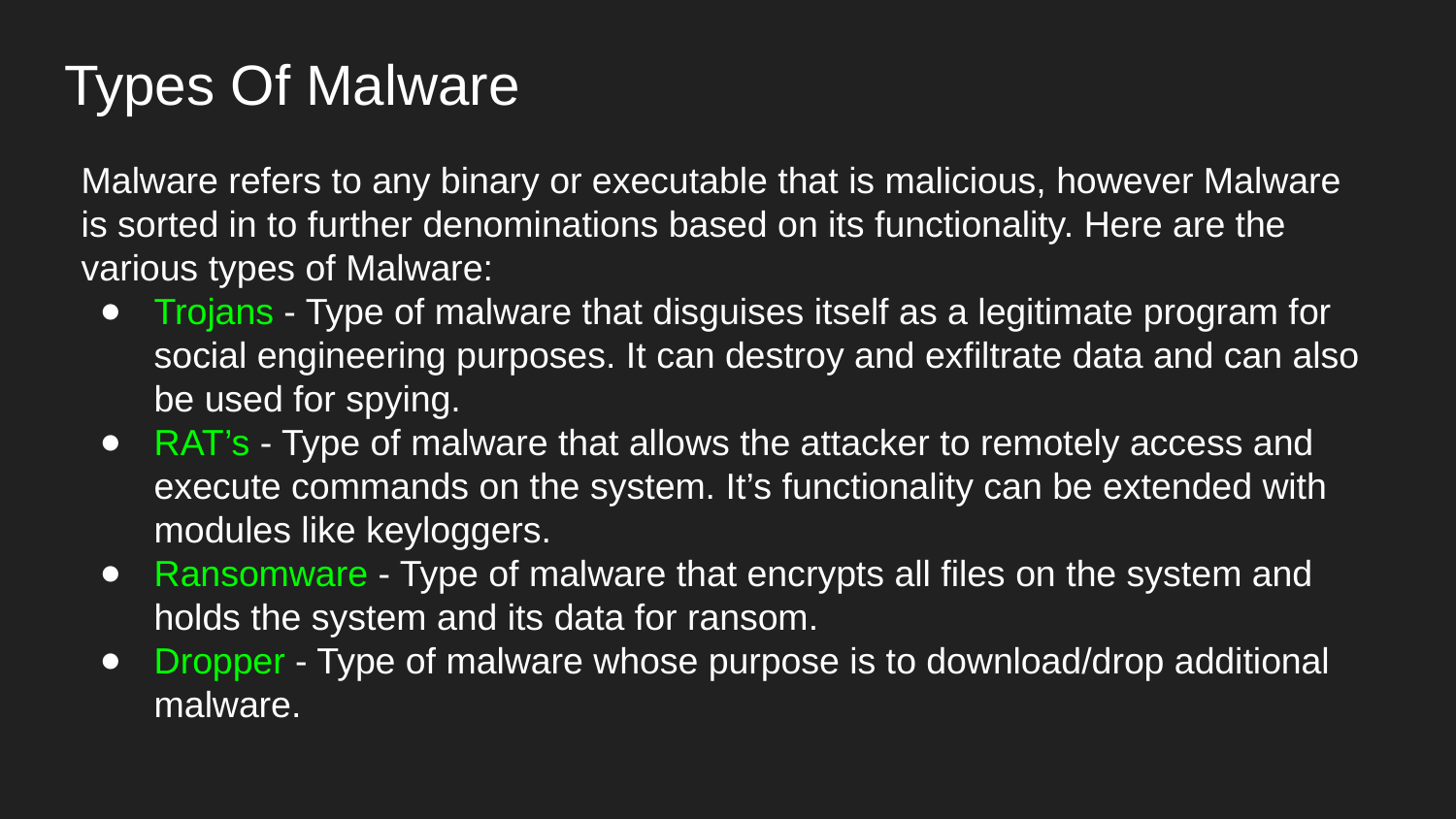

# Types Of Malware
Malware refers to any binary or executable that is malicious, however Malware is sorted in to further denominations based on its functionality. Here are the various types of Malware:
Trojans - Type of malware that disguises itself as a legitimate program for social engineering purposes. It can destroy and exfiltrate data and can also be used for spying.
RAT’s - Type of malware that allows the attacker to remotely access and execute commands on the system. It’s functionality can be extended with modules like keyloggers.
Ransomware - Type of malware that encrypts all files on the system and holds the system and its data for ransom.
Dropper - Type of malware whose purpose is to download/drop additional malware.